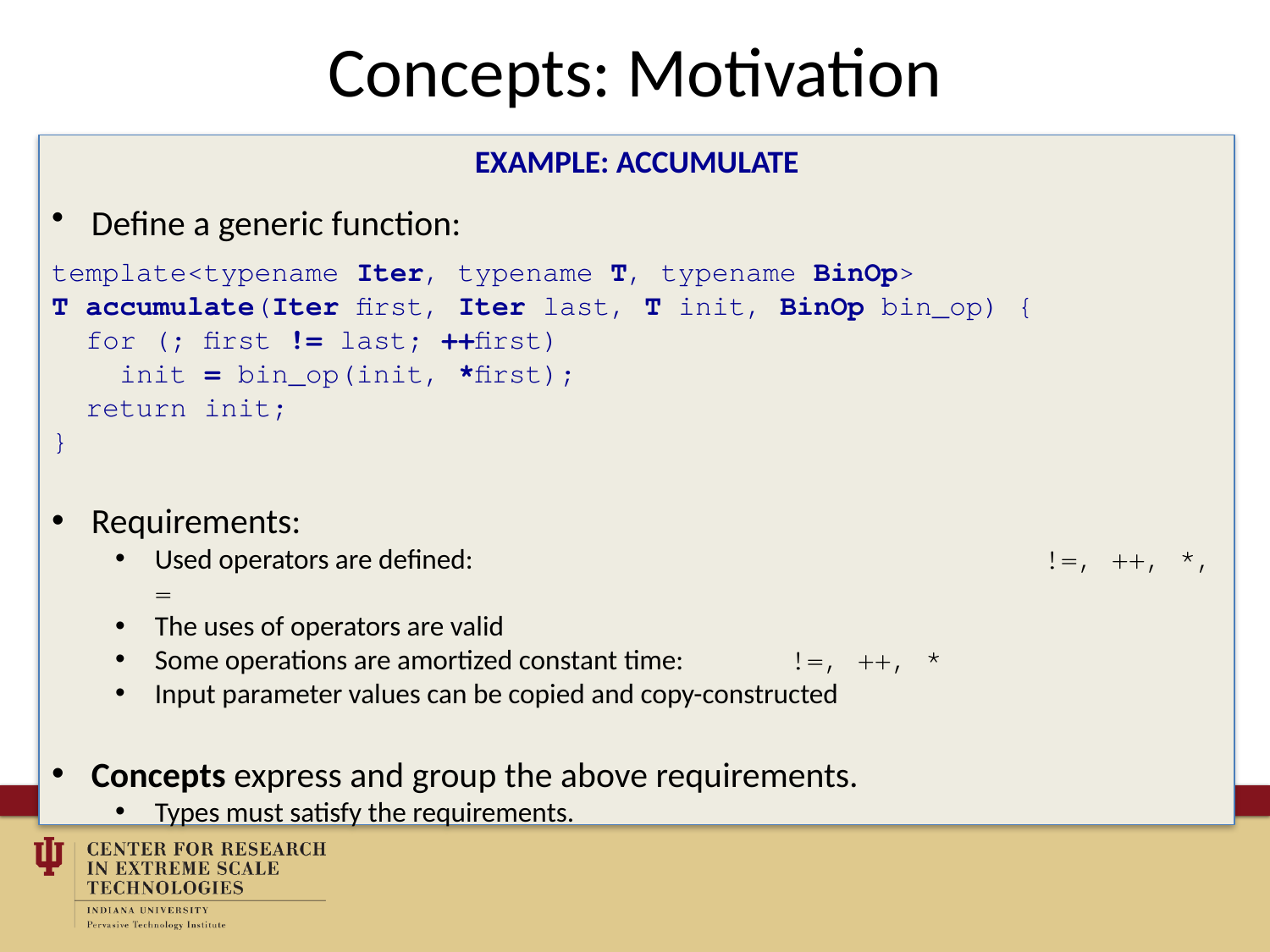

# Concepts: Motivation
Example: Accumulate

Define a generic function:

template<typename Iter, typename T, typename BinOp>
T accumulate(Iter first, Iter last, T init, BinOp bin_op) {
  for (; first != last; ++first)
    init = bin_op(init, *first);
  return init;
}

Requirements:
Used operators are defined: 					!=, ++, *, =
The uses of operators are valid
Some operations are amortized constant time: 	!=, ++, *
Input parameter values can be copied and copy-constructed

Concepts express and group the above requirements.
Types must satisfy the requirements.